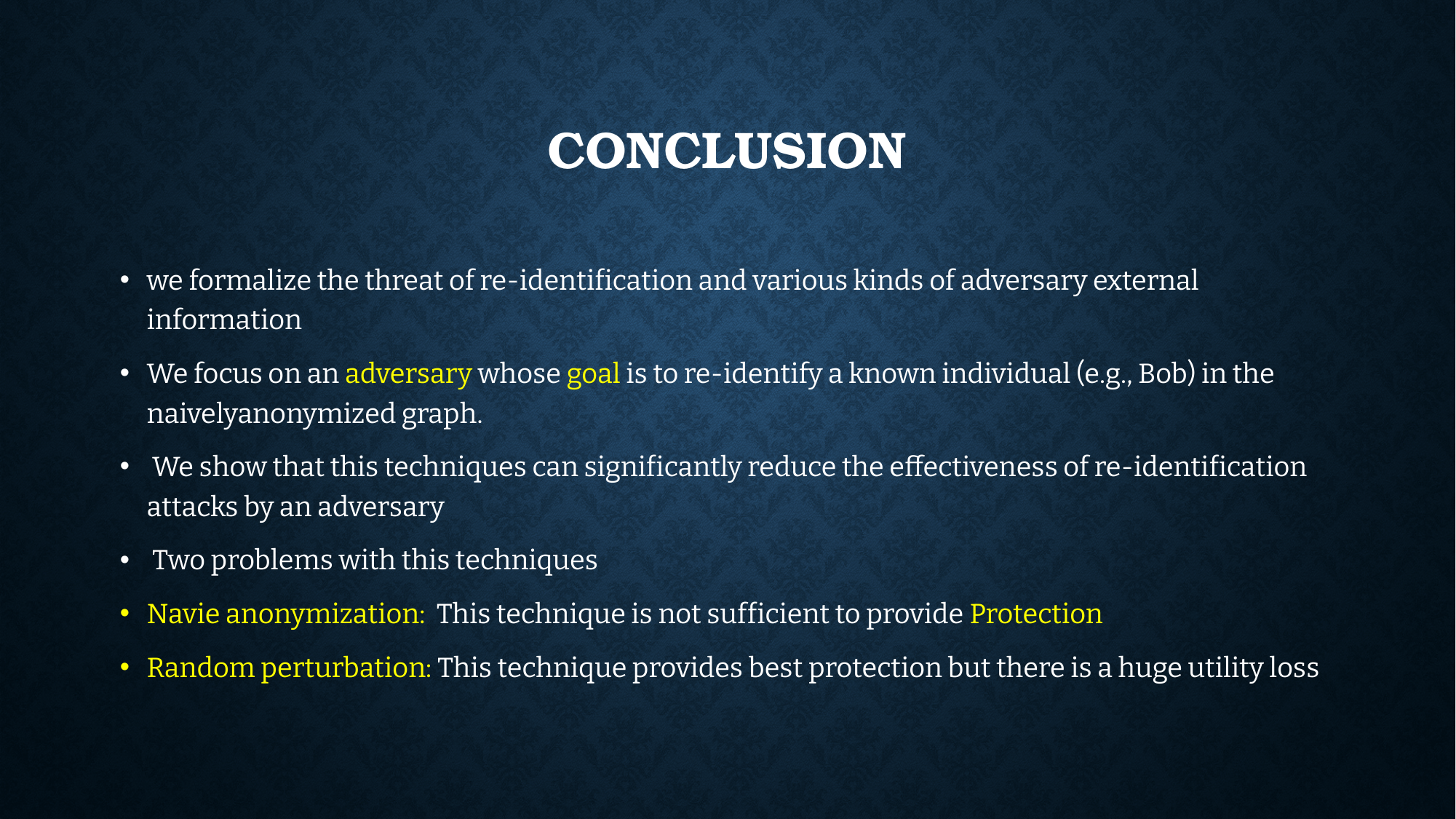

# conclusion
we formalize the threat of re-identification and various kinds of adversary external information
We focus on an adversary whose goal is to re-identify a known individual (e.g., Bob) in the naivelyanonymized graph.
 We show that this techniques can significantly reduce the effectiveness of re-identification attacks by an adversary
 Two problems with this techniques
Navie anonymization:  This technique is not sufficient to provide Protection
Random perturbation: This technique provides best protection but there is a huge utility loss